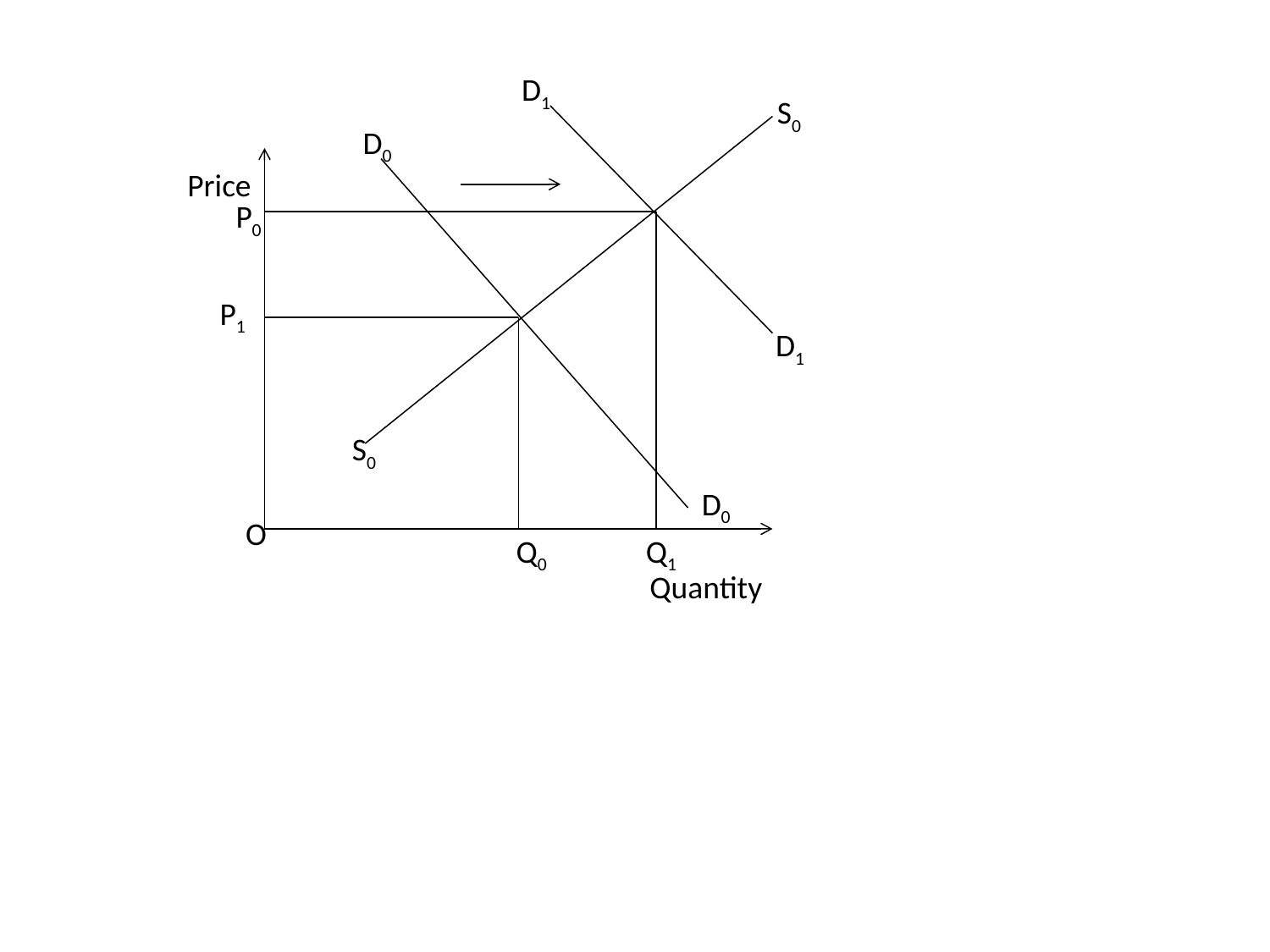

D1
S0
D0
Price
P0
P1
D1
S0
D0
O
Q0
Q1
Quantity